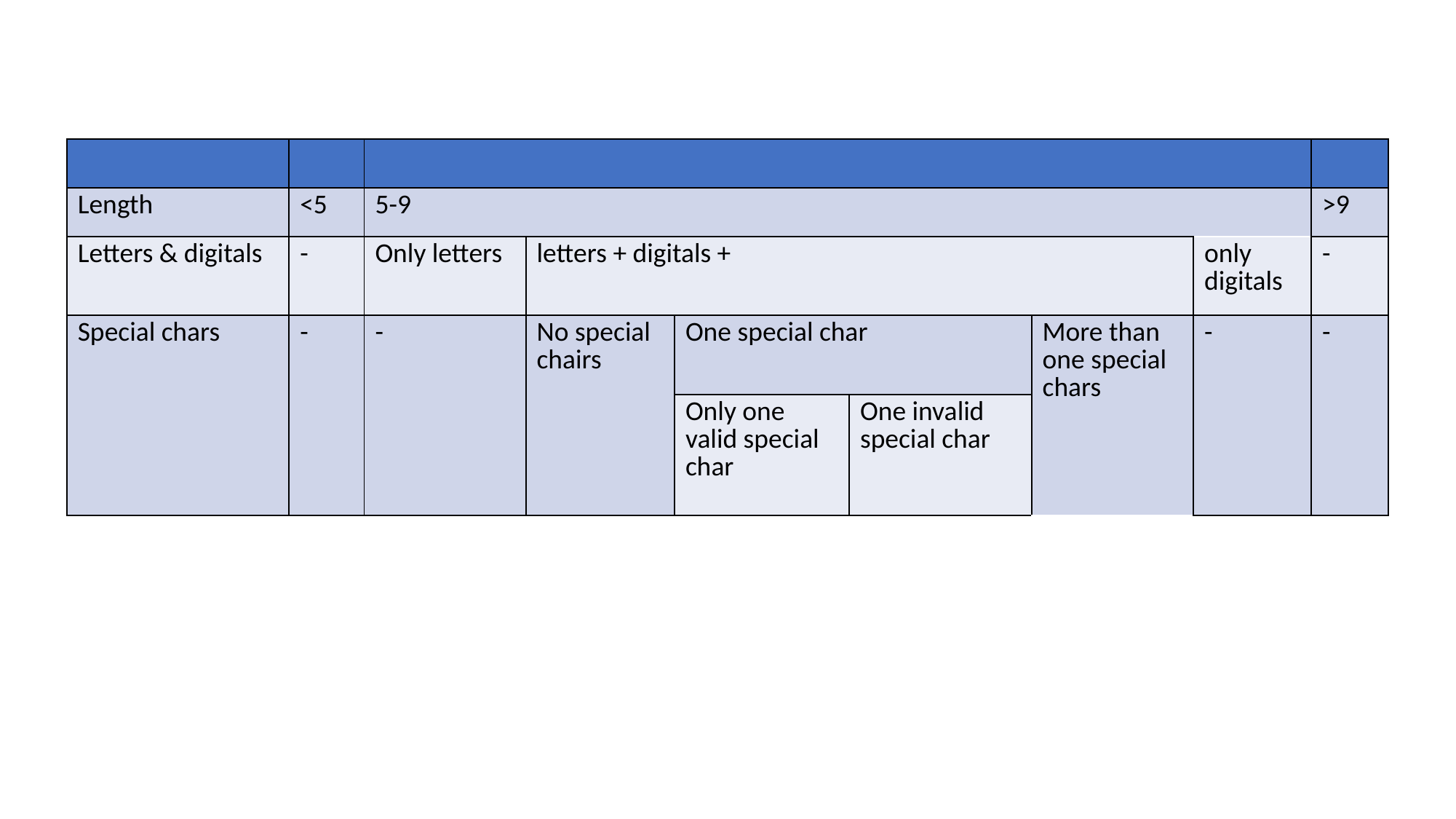

|  |  |  |  |  |  |  |  |  |
| --- | --- | --- | --- | --- | --- | --- | --- | --- |
| Length | <5 | 5-9 |  |  |  |  |  | >9 |
| Letters & digitals | - | Only letters | letters + digitals + |  |  |  | only digitals | - |
| Special chars | - | - | No special chairs | One special char |  | More than one special chars | - | - |
|  |  |  |  | Only one valid special char | One invalid special char |  |  |  |